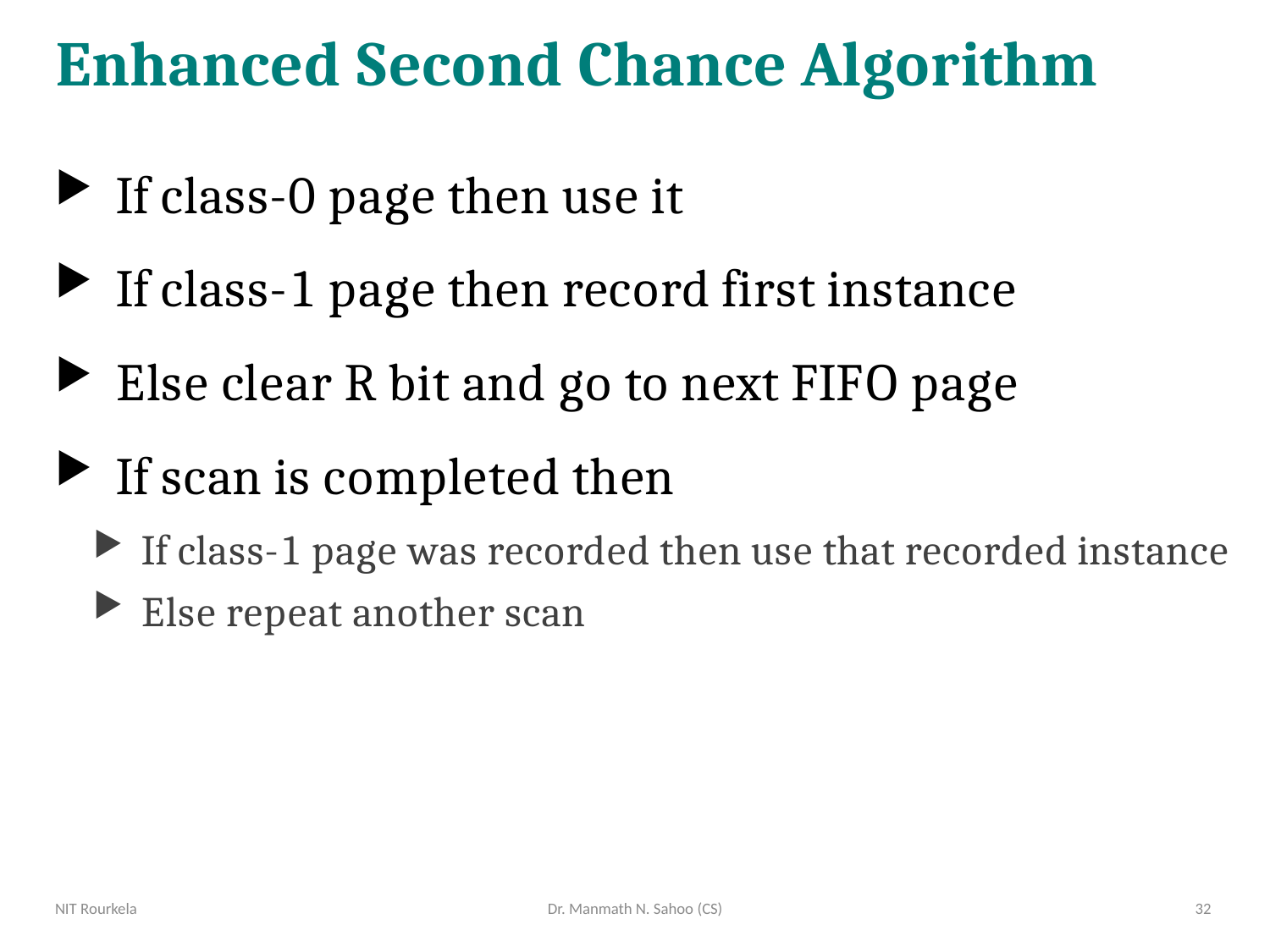

# Enhanced Second Chance Algorithm
If class-0 page then use it
If class-1 page then record first instance
Else clear R bit and go to next FIFO page
If scan is completed then
If class-1 page was recorded then use that recorded instance
Else repeat another scan
NIT Rourkela
Dr. Manmath N. Sahoo (CS)
32